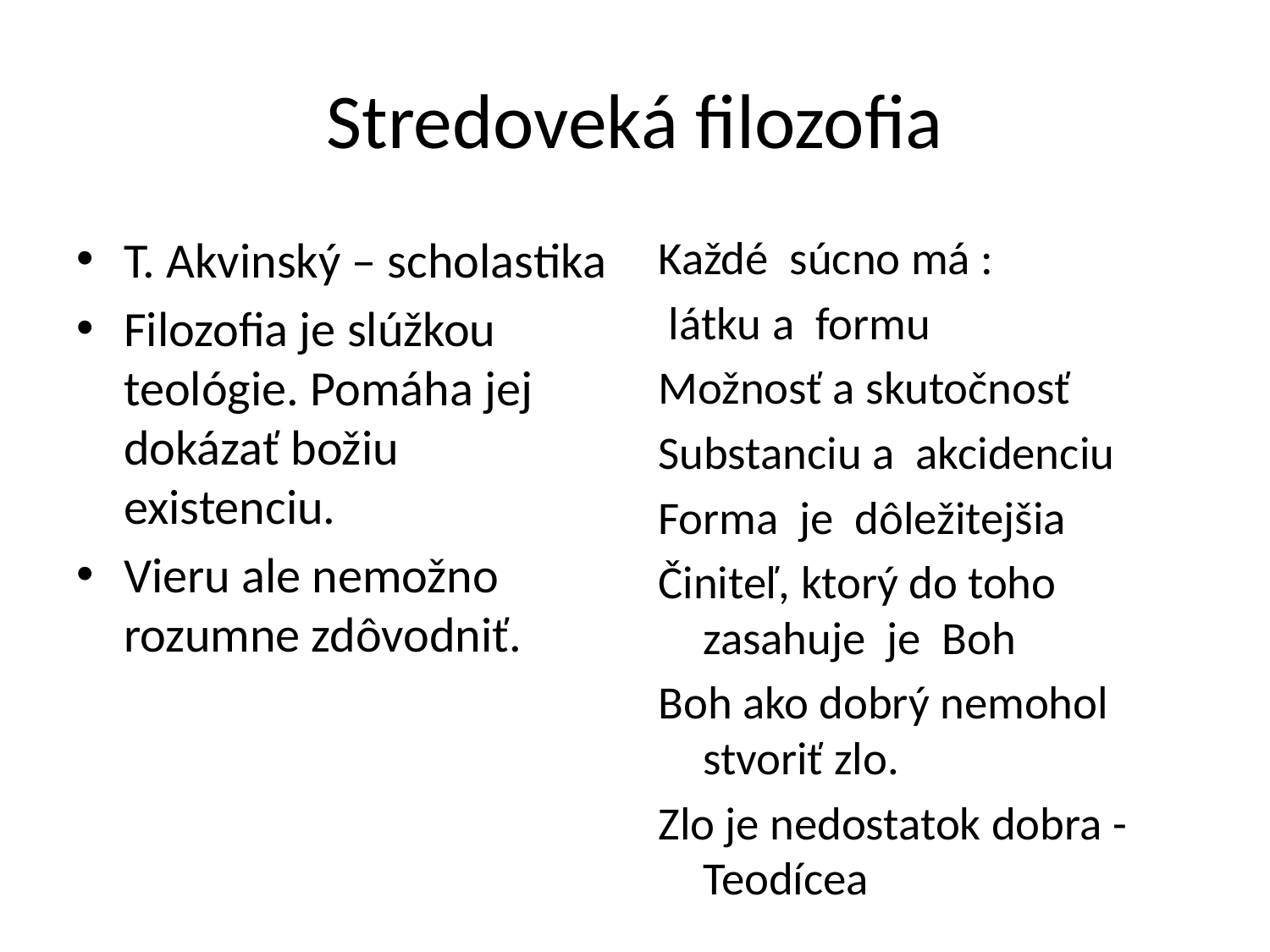

# Stredoveká filozofia
T. Akvinský – scholastika
Filozofia je slúžkou teológie. Pomáha jej dokázať božiu existenciu.
Vieru ale nemožno  rozumne zdôvodniť.

Každé  súcno má :
 látku a  formu
Možnosť a skutočnosť
Substanciu a  akcidenciu
Forma  je  dôležitejšia
Činiteľ, ktorý do toho  zasahuje  je  Boh
Boh ako dobrý nemohol stvoriť zlo.
Zlo je nedostatok dobra - Teodícea